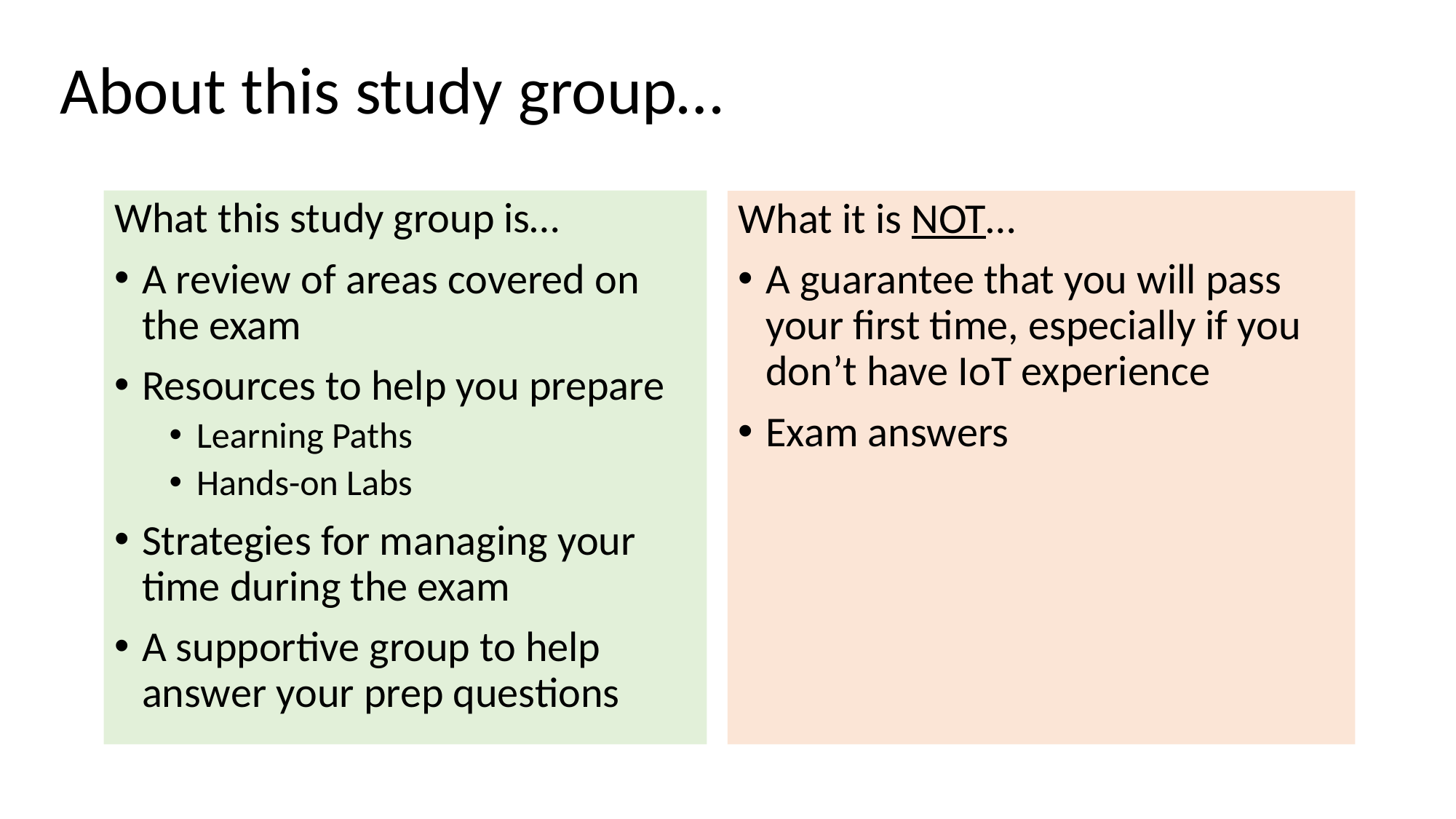

# About this study group…
What this study group is…
A review of areas covered on the exam
Resources to help you prepare
Learning Paths
Hands-on Labs
Strategies for managing your time during the exam
A supportive group to help answer your prep questions
What it is NOT…
A guarantee that you will pass your first time, especially if you don’t have IoT experience
Exam answers